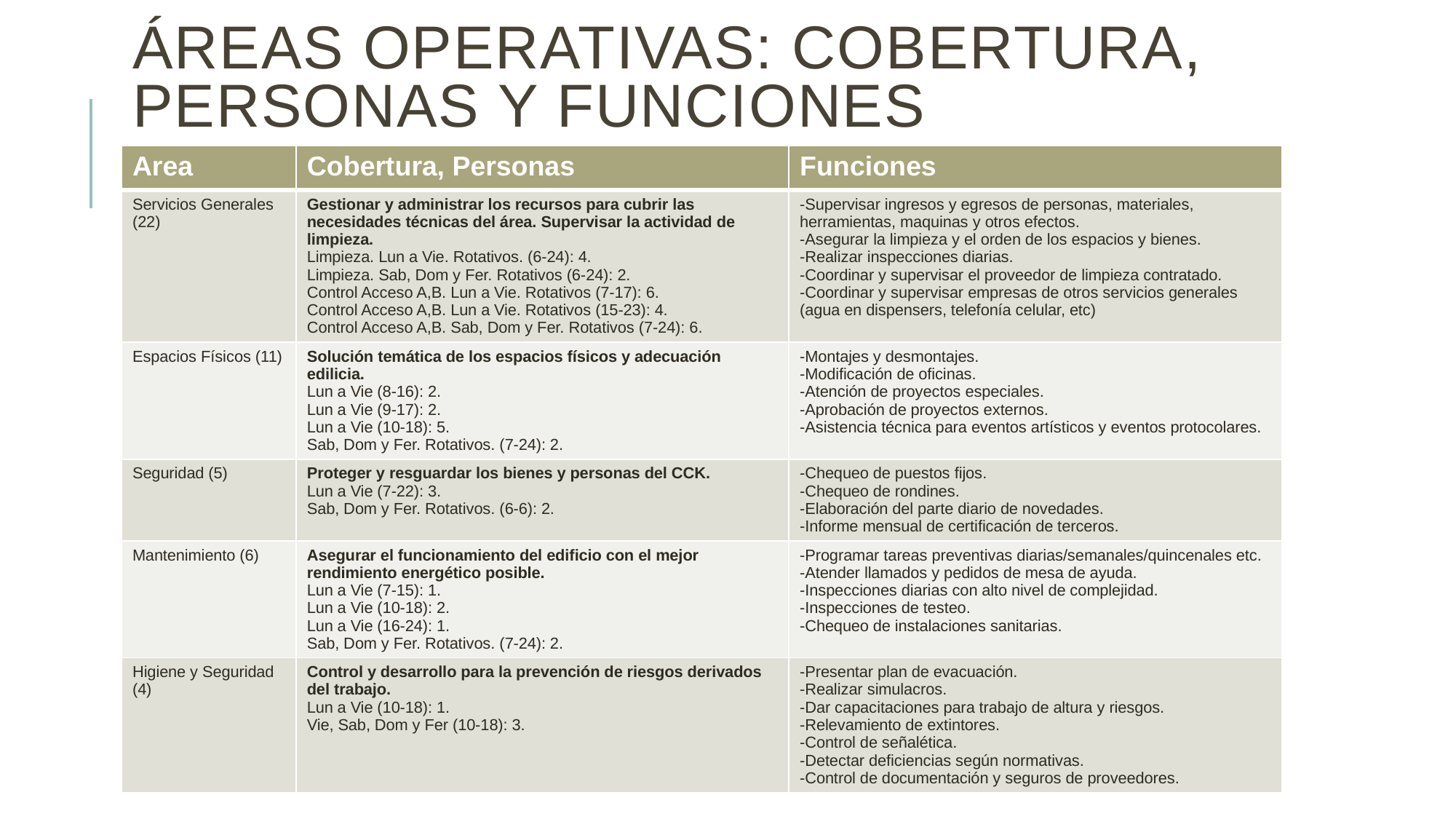

# Áreas operativas: cobertura, Personas y Funciones
| Area | Cobertura, Personas | Funciones |
| --- | --- | --- |
| Servicios Generales (22) | Gestionar y administrar los recursos para cubrir las necesidades técnicas del área. Supervisar la actividad de limpieza. Limpieza. Lun a Vie. Rotativos. (6-24): 4. Limpieza. Sab, Dom y Fer. Rotativos (6-24): 2. Control Acceso A,B. Lun a Vie. Rotativos (7-17): 6. Control Acceso A,B. Lun a Vie. Rotativos (15-23): 4. Control Acceso A,B. Sab, Dom y Fer. Rotativos (7-24): 6. | -Supervisar ingresos y egresos de personas, materiales, herramientas, maquinas y otros efectos. -Asegurar la limpieza y el orden de los espacios y bienes. -Realizar inspecciones diarias. -Coordinar y supervisar el proveedor de limpieza contratado. -Coordinar y supervisar empresas de otros servicios generales (agua en dispensers, telefonía celular, etc) |
| Espacios Físicos (11) | Solución temática de los espacios físicos y adecuación edilicia. Lun a Vie (8-16): 2. Lun a Vie (9-17): 2. Lun a Vie (10-18): 5. Sab, Dom y Fer. Rotativos. (7-24): 2. | -Montajes y desmontajes. -Modificación de oficinas. -Atención de proyectos especiales. -Aprobación de proyectos externos. -Asistencia técnica para eventos artísticos y eventos protocolares. |
| Seguridad (5) | Proteger y resguardar los bienes y personas del CCK. Lun a Vie (7-22): 3. Sab, Dom y Fer. Rotativos. (6-6): 2. | -Chequeo de puestos fijos. -Chequeo de rondines. -Elaboración del parte diario de novedades. -Informe mensual de certificación de terceros. |
| Mantenimiento (6) | Asegurar el funcionamiento del edificio con el mejor rendimiento energético posible. Lun a Vie (7-15): 1. Lun a Vie (10-18): 2. Lun a Vie (16-24): 1. Sab, Dom y Fer. Rotativos. (7-24): 2. | -Programar tareas preventivas diarias/semanales/quincenales etc. -Atender llamados y pedidos de mesa de ayuda. -Inspecciones diarias con alto nivel de complejidad. -Inspecciones de testeo. -Chequeo de instalaciones sanitarias. |
| Higiene y Seguridad (4) | Control y desarrollo para la prevención de riesgos derivados del trabajo. Lun a Vie (10-18): 1. Vie, Sab, Dom y Fer (10-18): 3. | -Presentar plan de evacuación. -Realizar simulacros. -Dar capacitaciones para trabajo de altura y riesgos. -Relevamiento de extintores. -Control de señalética. -Detectar deficiencias según normativas. -Control de documentación y seguros de proveedores. |